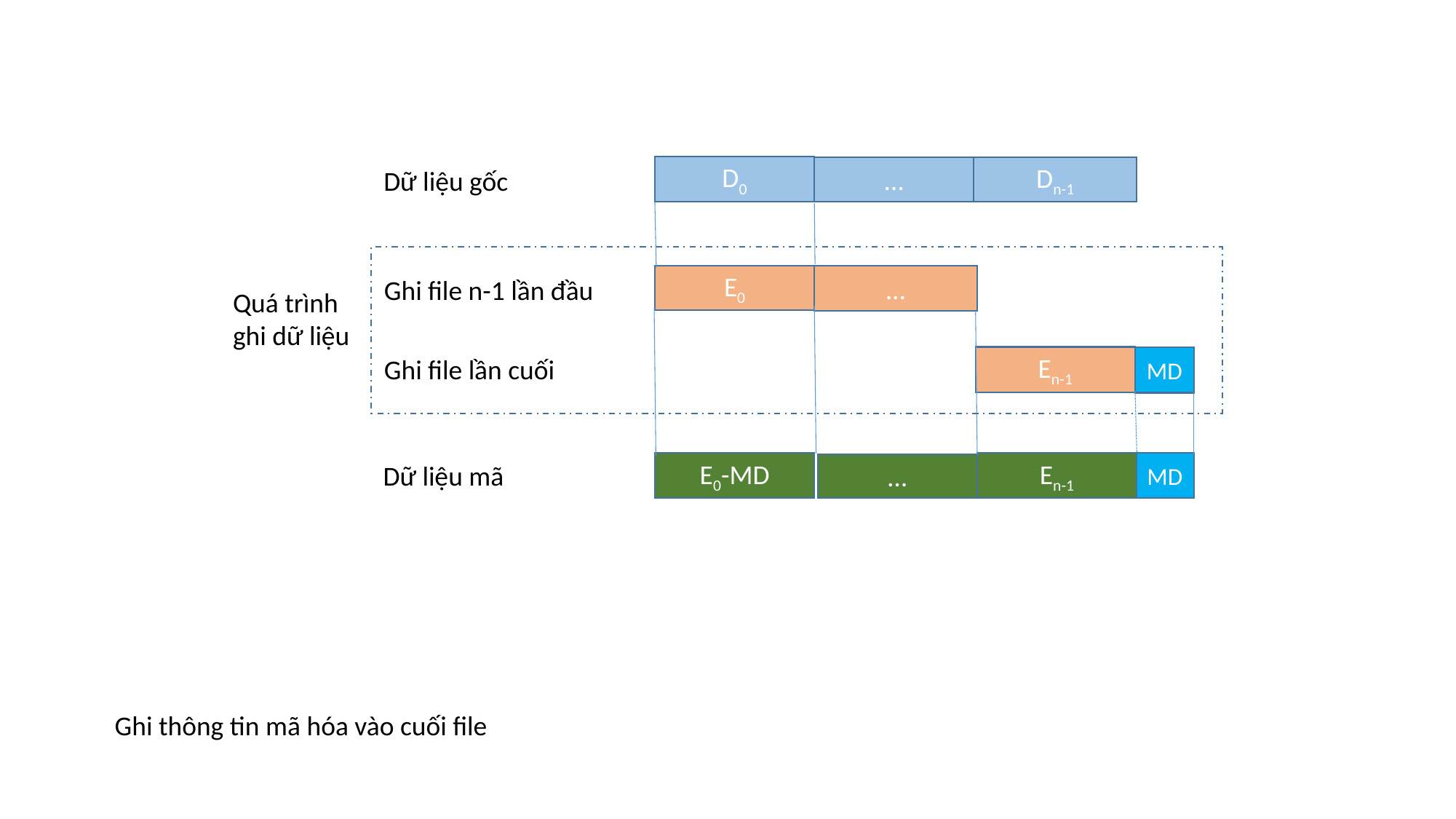

D0
…
Dn-1
Dữ liệu gốc

E0
…
Ghi file n-1 lần đầu
Quá trình ghi dữ liệu
Ghi file lần cuối
En-1
MD
MD
En-1
E0-MD
Dữ liệu mã
…
Ghi thông tin mã hóa vào cuối file